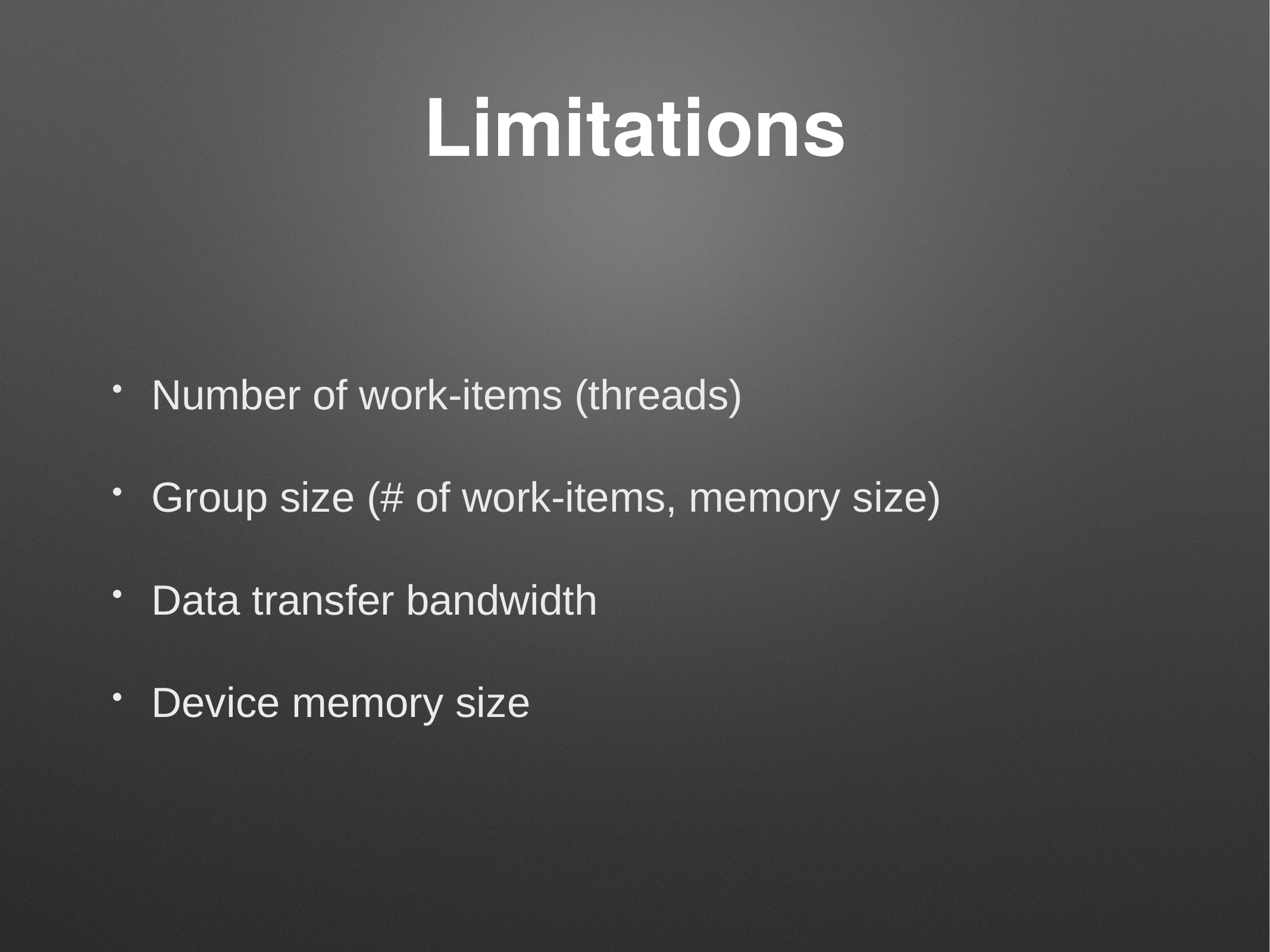

# Limitations
Number of work-items (threads)
Group size (# of work-items, memory size)
Data transfer bandwidth
Device memory size